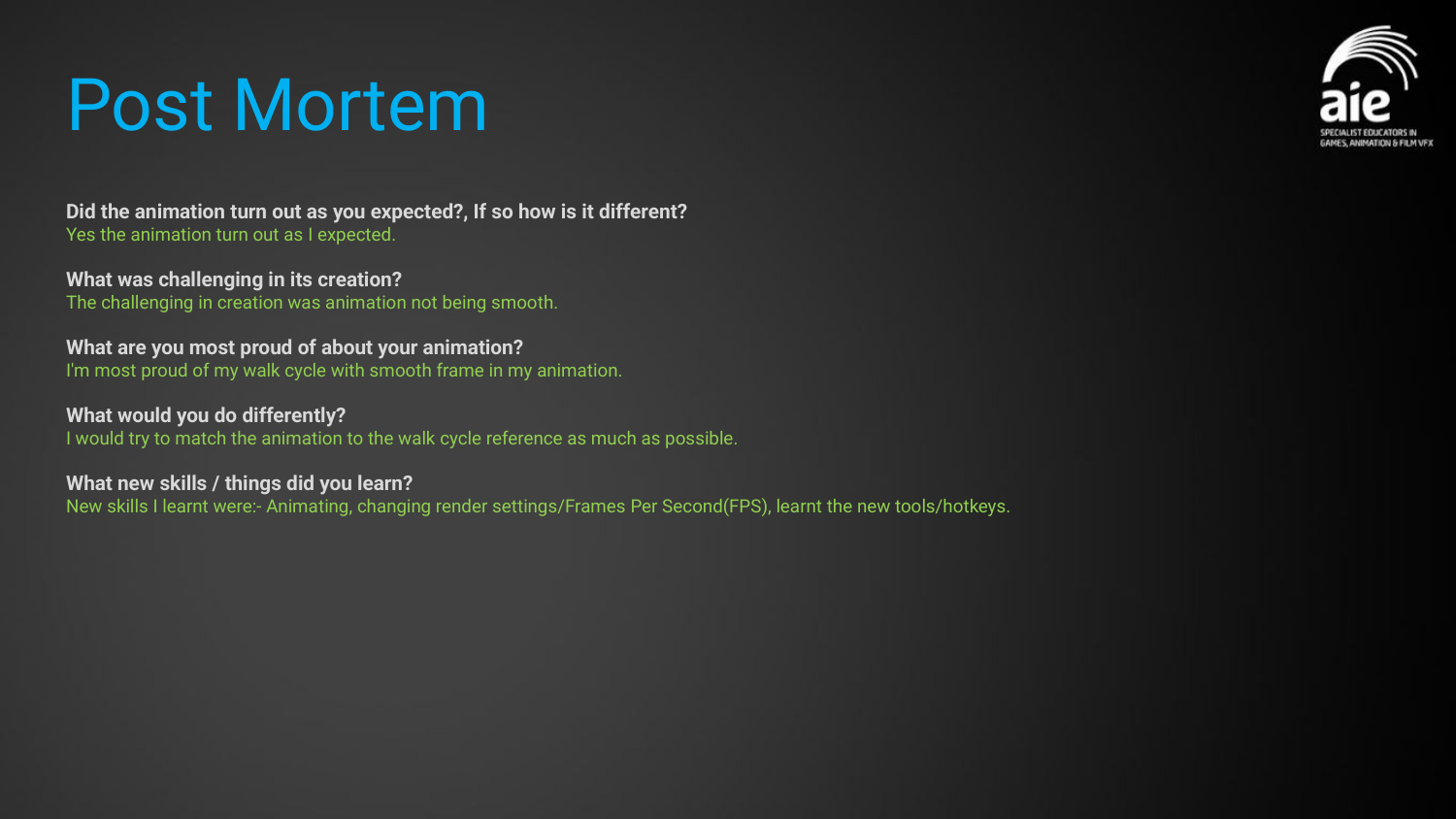

# Post Mortem
Did the animation turn out as you expected?, If so how is it different?
Yes the animation turn out as I expected.

What was challenging in its creation?
The challenging in creation was animation not being smooth.

What are you most proud of about your animation?
I'm most proud of my walk cycle with smooth frame in my animation.

What would you do differently?
I would try to match the animation to the walk cycle reference as much as possible.

What new skills / things did you learn?
New skills I learnt were:- Animating, changing render settings/Frames Per Second(FPS), learnt the new tools/hotkeys.